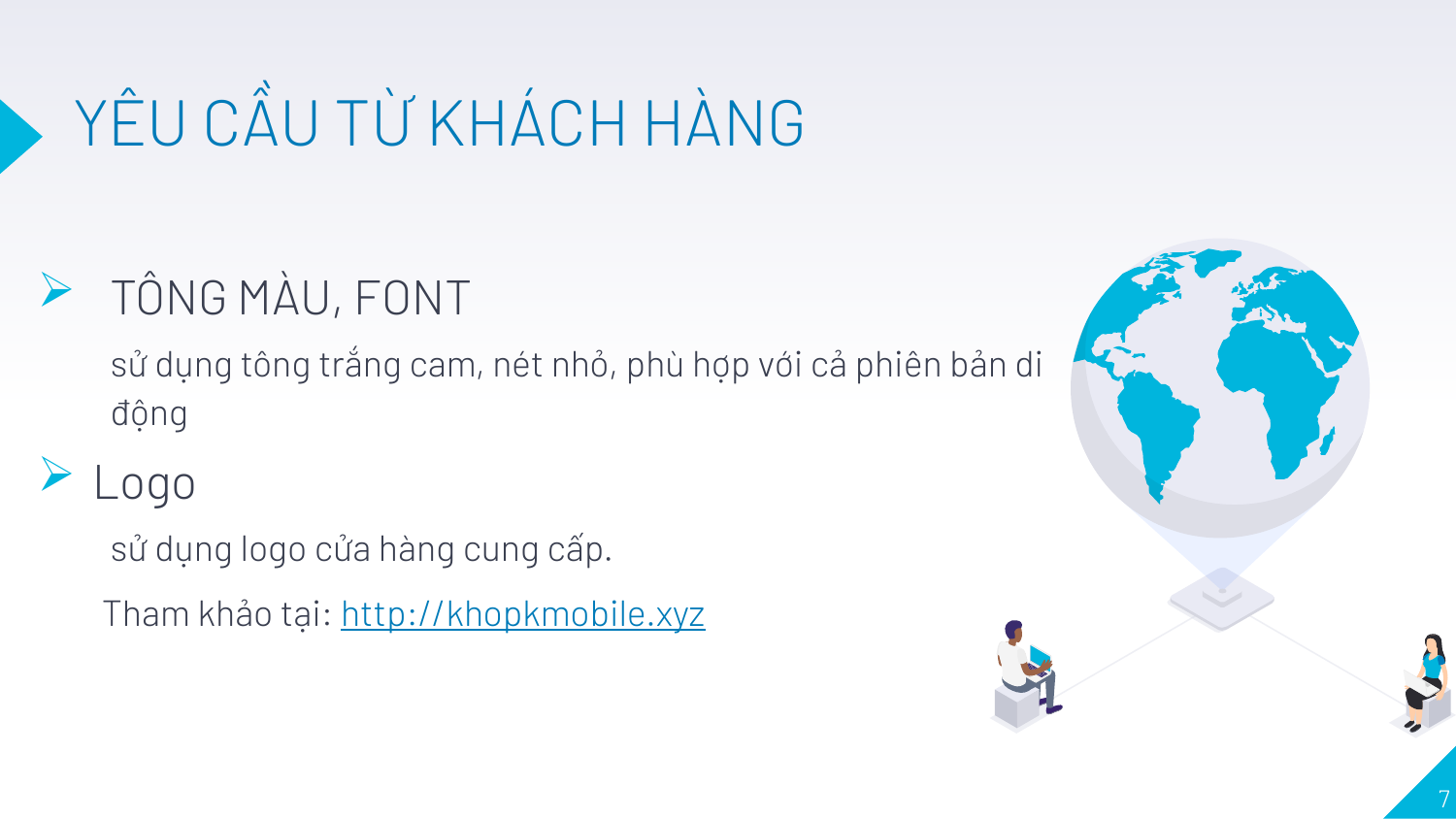

# YÊU CẦU TỪ KHÁCH HÀNG

TÔNG MÀU, FONT
sử dụng tông trắng cam, nét nhỏ, phù hợp với cả phiên bản di động
Logo
          sử dụng logo cửa hàng cung cấp.
        Tham khảo tại: http://khopkmobile.xyz

7